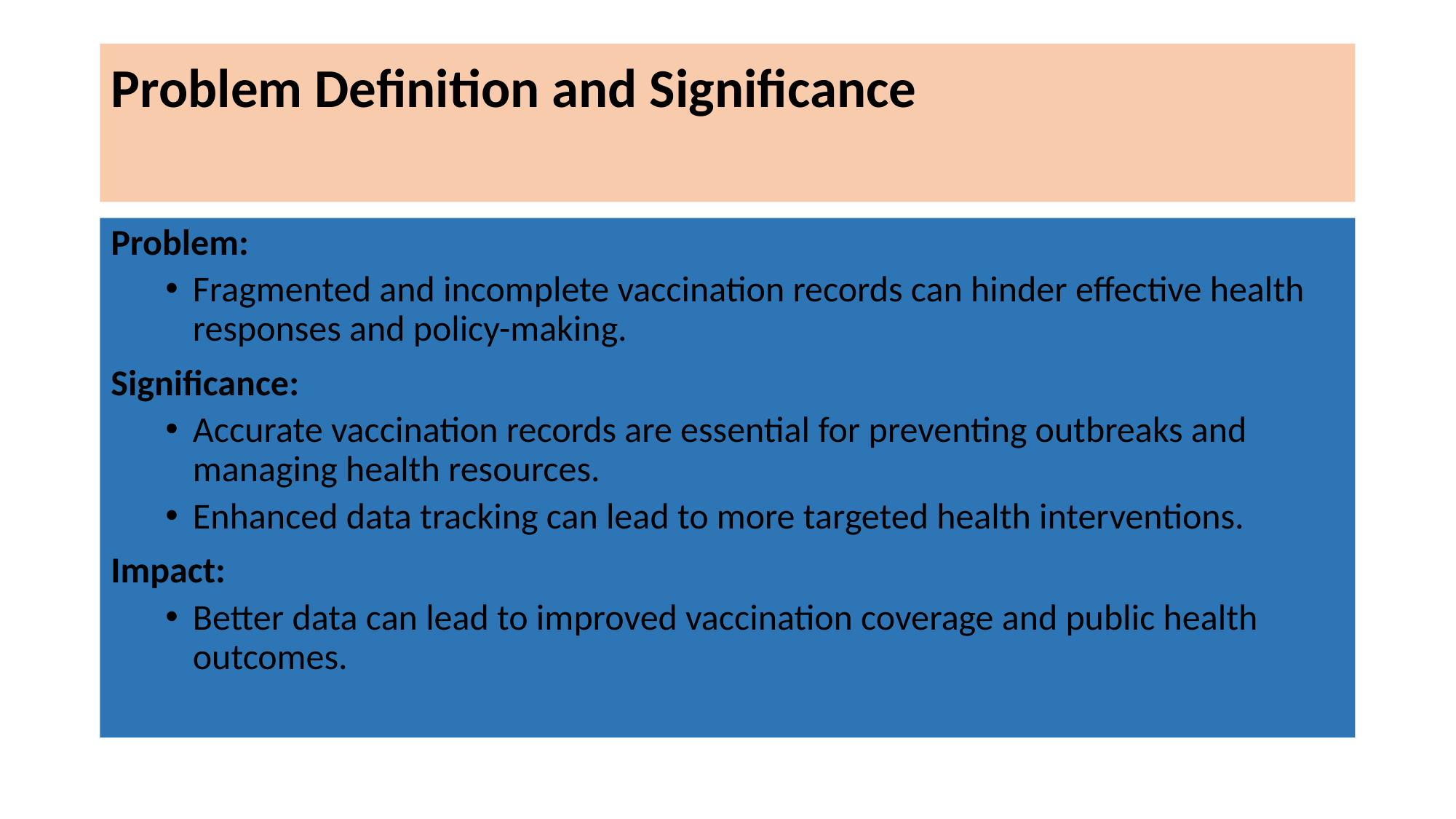

# Problem Definition and Significance
Problem:
Fragmented and incomplete vaccination records can hinder effective health responses and policy-making.
Significance:
Accurate vaccination records are essential for preventing outbreaks and managing health resources.
Enhanced data tracking can lead to more targeted health interventions.
Impact:
Better data can lead to improved vaccination coverage and public health outcomes.